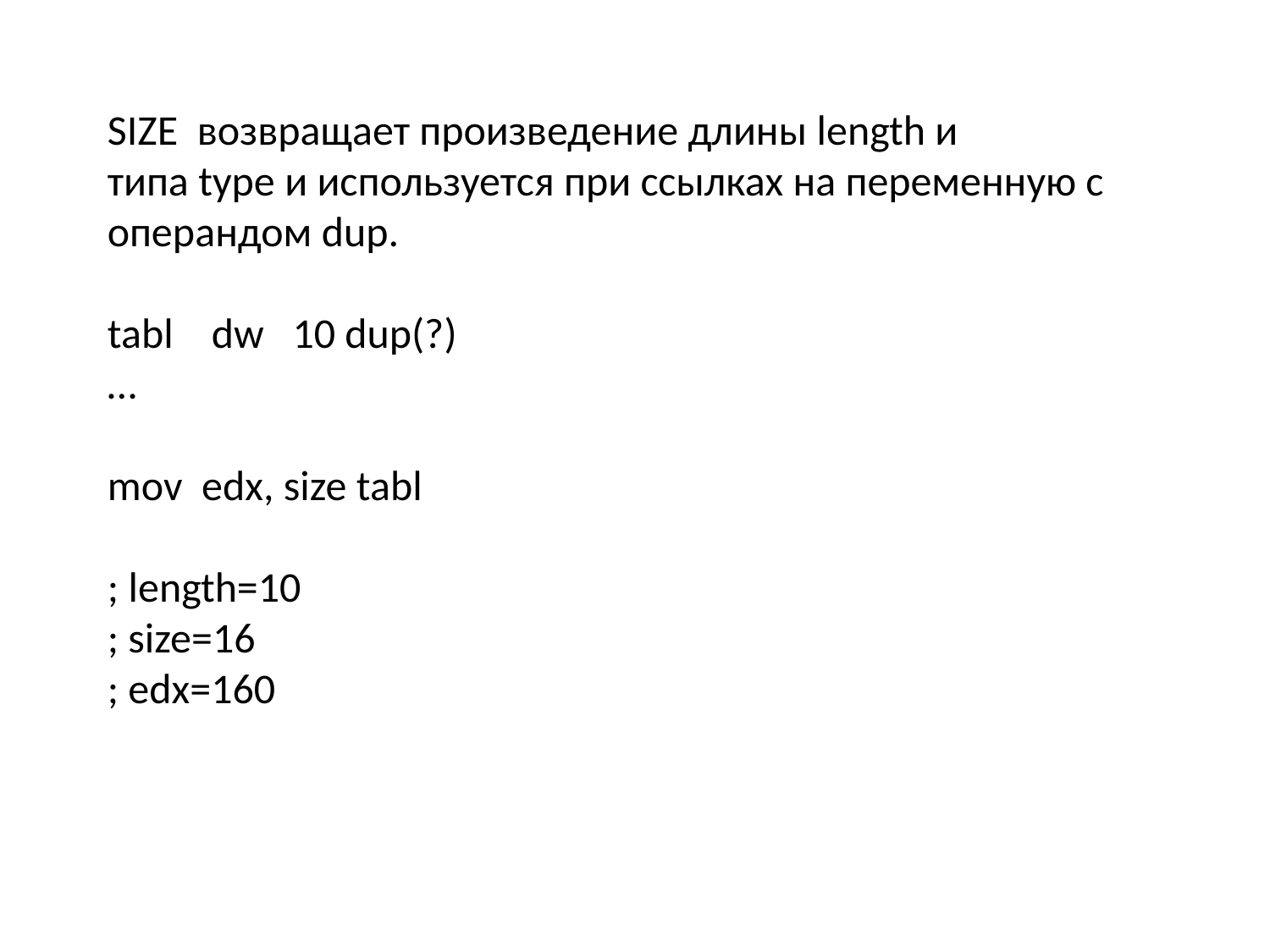

SIZE  возвращает произведение длины length и типа type и используется при ссылках на переменную с операндом dup.

tabl    dw   10 dup(?)
…

mov  edx, size tabl

; length=10
; size=16
; edx=160